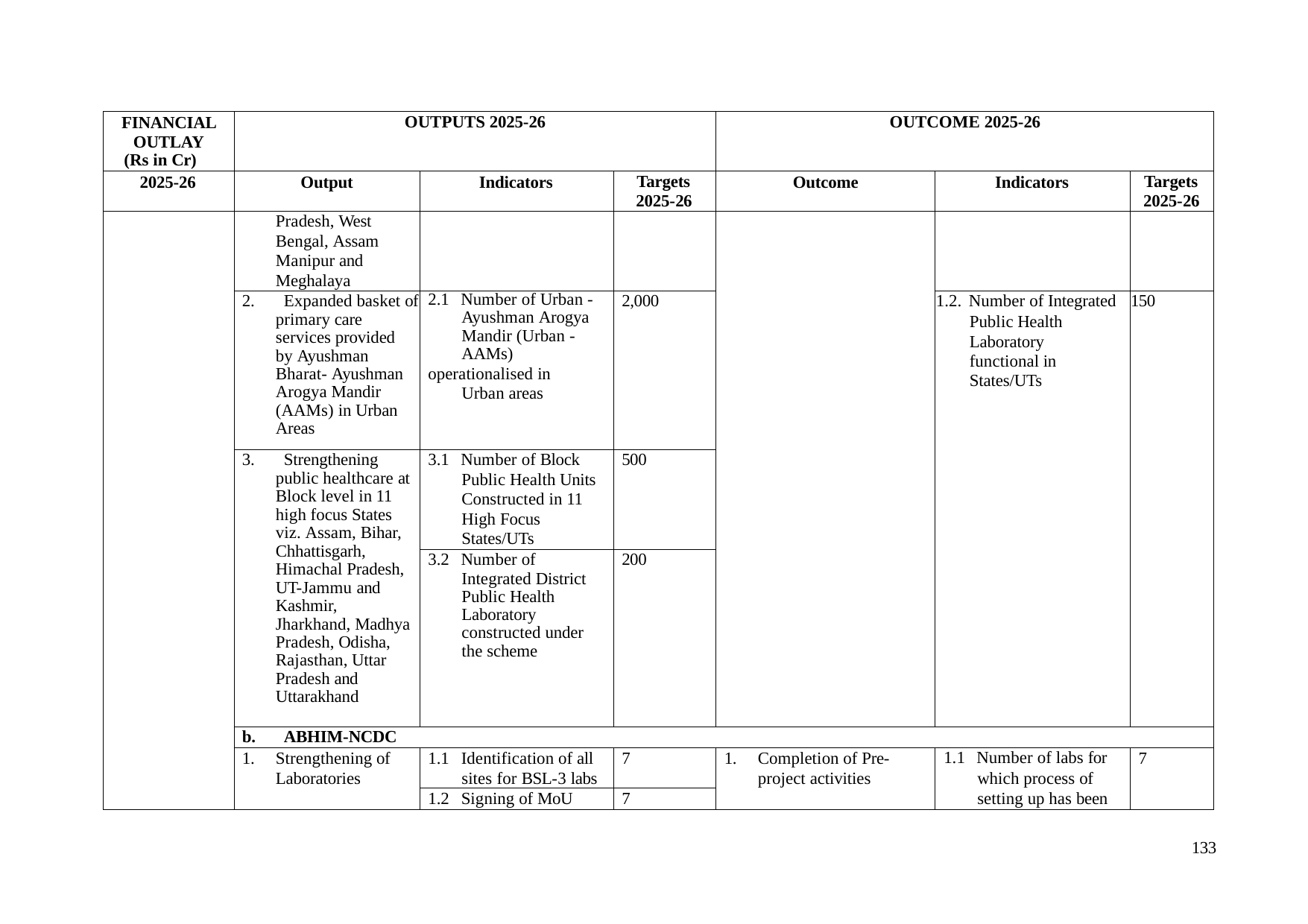

| FINANCIAL OUTLAY (Rs in Cr) | OUTPUTS 2025-26 |  |  | OUTCOME 2025-26 |  |  |
| --- | --- | --- | --- | --- | --- | --- |
| 2025-26 | Output | Indicators | Targets 2025-26 | Outcome | Indicators | Targets 2025-26 |
|  | Pradesh, West Bengal, Assam Manipur and Meghalaya |  |  |  |  |  |
|  | 2. Expanded basket of primary care services provided by Ayushman Bharat- Ayushman Arogya Mandir (AAMs) in Urban Areas | 2.1 Number of Urban - Ayushman Arogya Mandir (Urban - AAMs) operationalised in Urban areas | 2,000 |  | 1.2. Number of Integrated Public Health Laboratory functional in States/UTs | 150 |
|  | 3. Strengthening public healthcare at Block level in 11 high focus States viz. Assam, Bihar, Chhattisgarh, Himachal Pradesh, UT-Jammu and Kashmir, Jharkhand, Madhya Pradesh, Odisha, Rajasthan, Uttar Pradesh and Uttarakhand | 3.1 Number of Block Public Health Units Constructed in 11 High Focus States/UTs | 500 |  |  |  |
|  |  | 3.2 Number of Integrated District Public Health Laboratory constructed under the scheme | 200 |  |  |  |
|  | b. ABHIM-NCDC |  |  |  |  |  |
|  | 1. Strengthening of Laboratories | 1.1 Identification of all sites for BSL-3 labs | 7 | 1. Completion of Pre- project activities | 1.1 Number of labs for which process of setting up has been | 7 |
|  |  | 1.2 Signing of MoU | 7 |  |  |  |
133